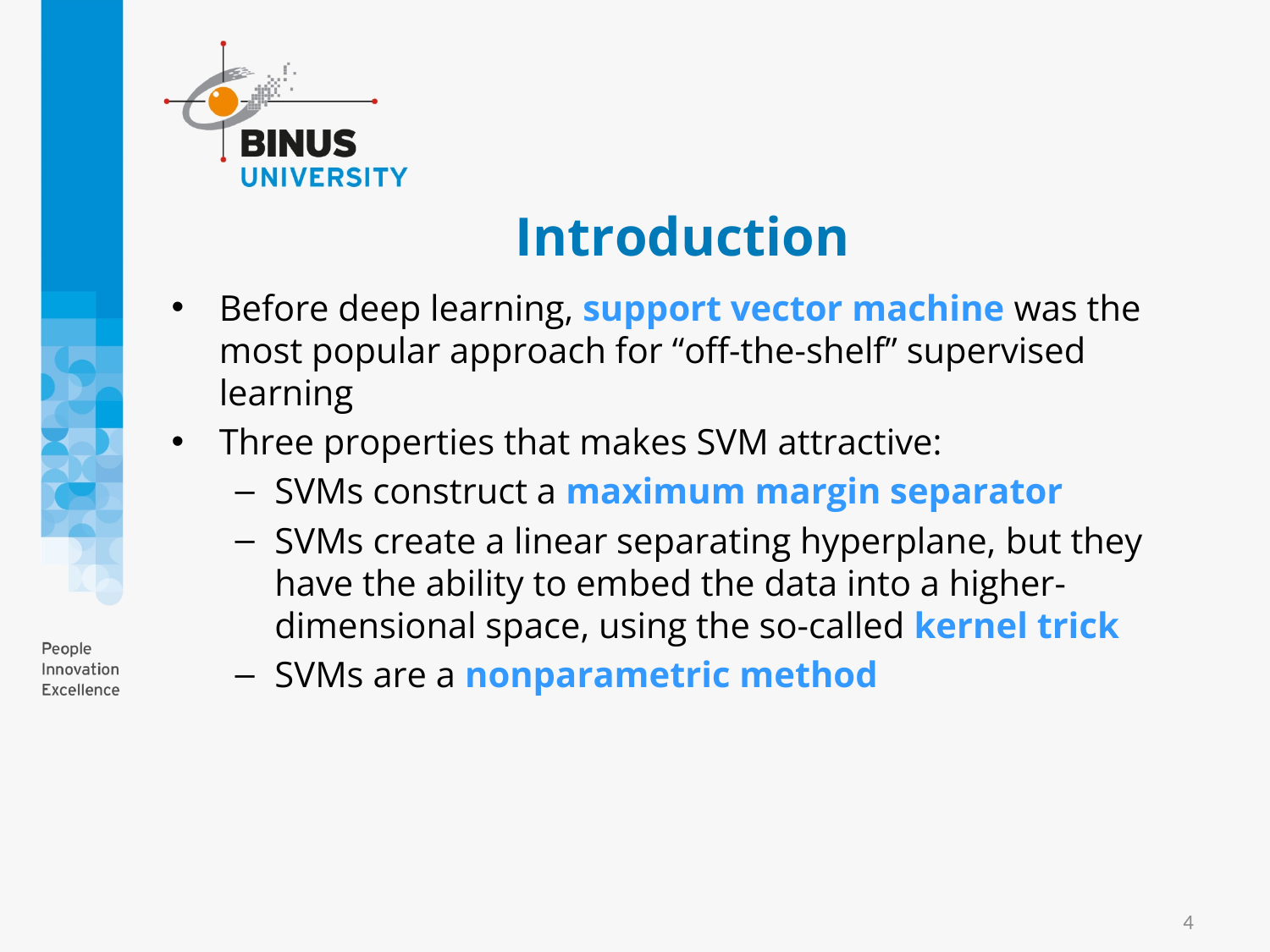

# Introduction
Before deep learning, support vector machine was the most popular approach for “off-the-shelf” supervised learning
Three properties that makes SVM attractive:
SVMs construct a maximum margin separator
SVMs create a linear separating hyperplane, but they have the ability to embed the data into a higher-dimensional space, using the so-called kernel trick
SVMs are a nonparametric method
4